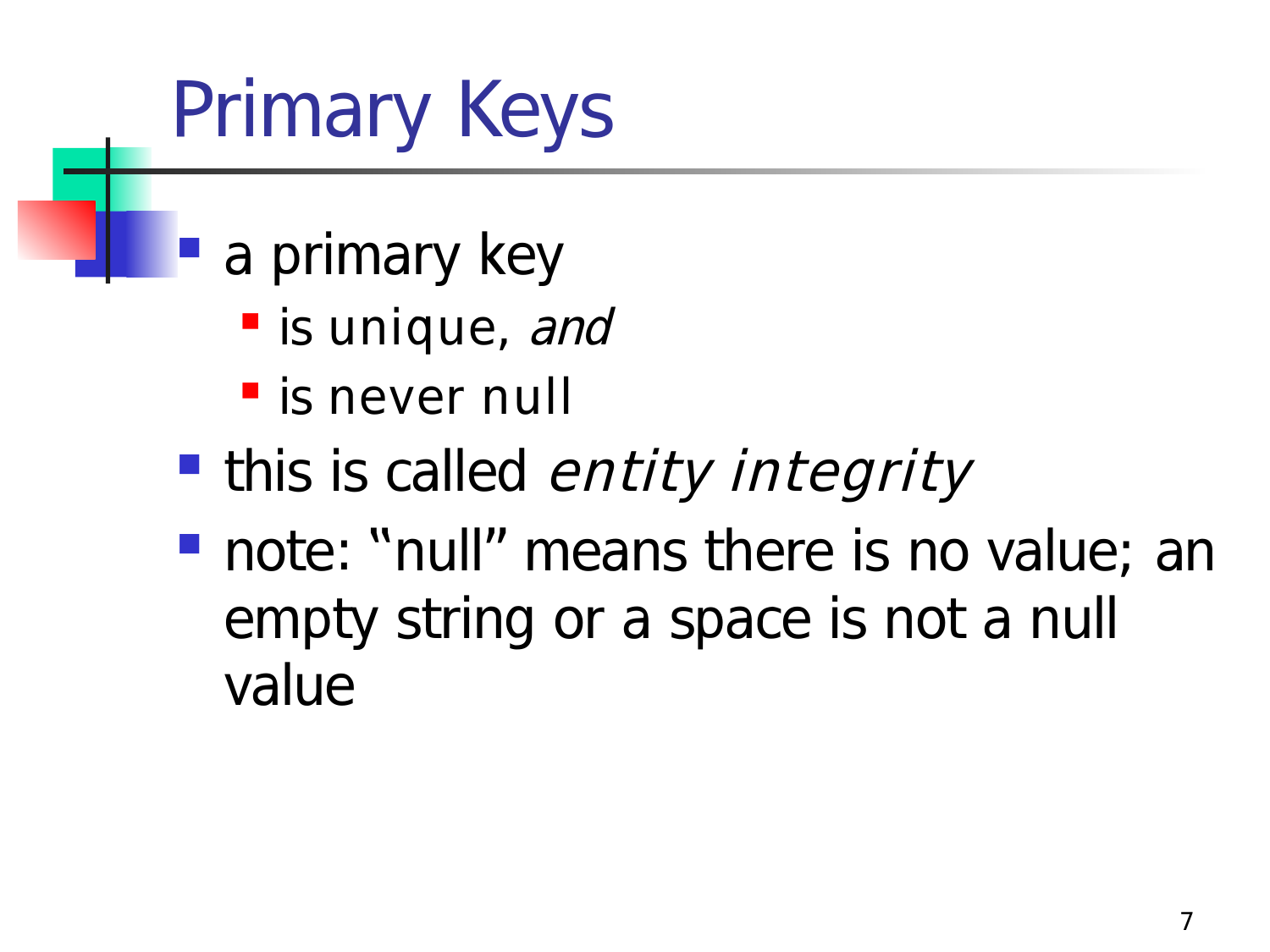

# Primary Keys
a primary key
is unique, and
is never null
this is called entity integrity
note: “null” means there is no value; an empty string or a space is not a null value

7